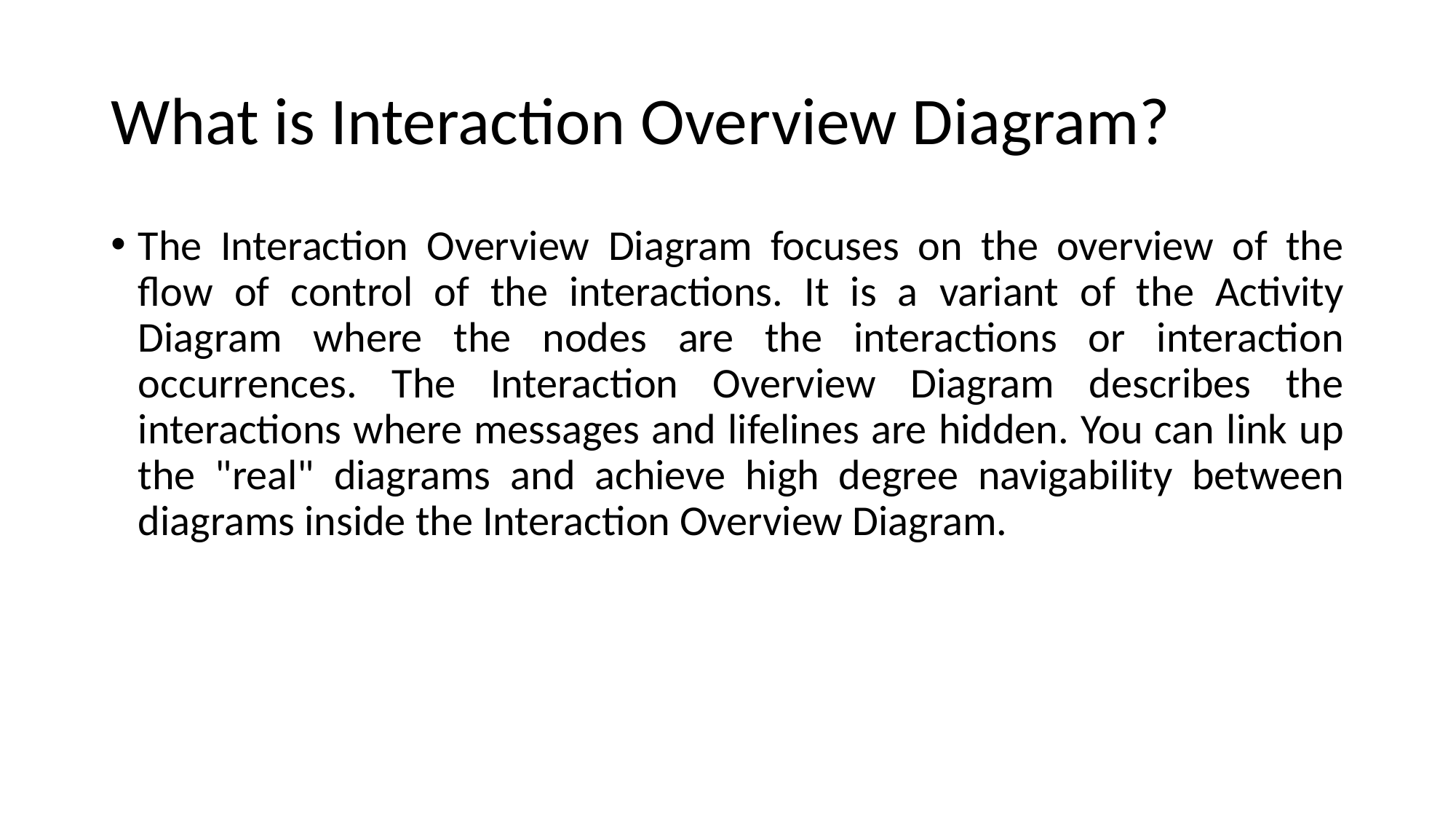

# What is Interaction Overview Diagram?
The Interaction Overview Diagram focuses on the overview of the flow of control of the interactions. It is a variant of the Activity Diagram where the nodes are the interactions or interaction occurrences. The Interaction Overview Diagram describes the interactions where messages and lifelines are hidden. You can link up the "real" diagrams and achieve high degree navigability between diagrams inside the Interaction Overview Diagram.